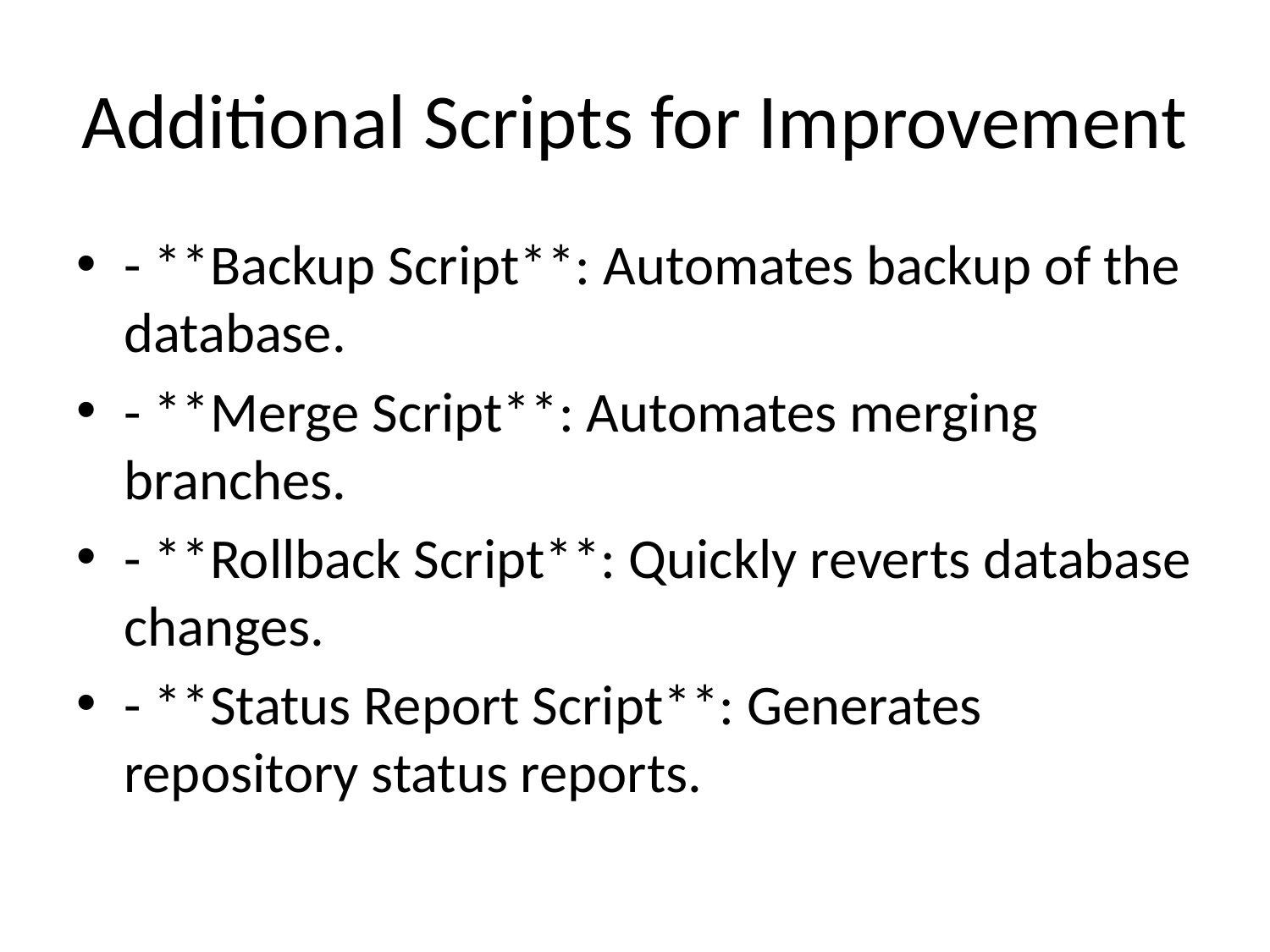

# Additional Scripts for Improvement
- **Backup Script**: Automates backup of the database.
- **Merge Script**: Automates merging branches.
- **Rollback Script**: Quickly reverts database changes.
- **Status Report Script**: Generates repository status reports.